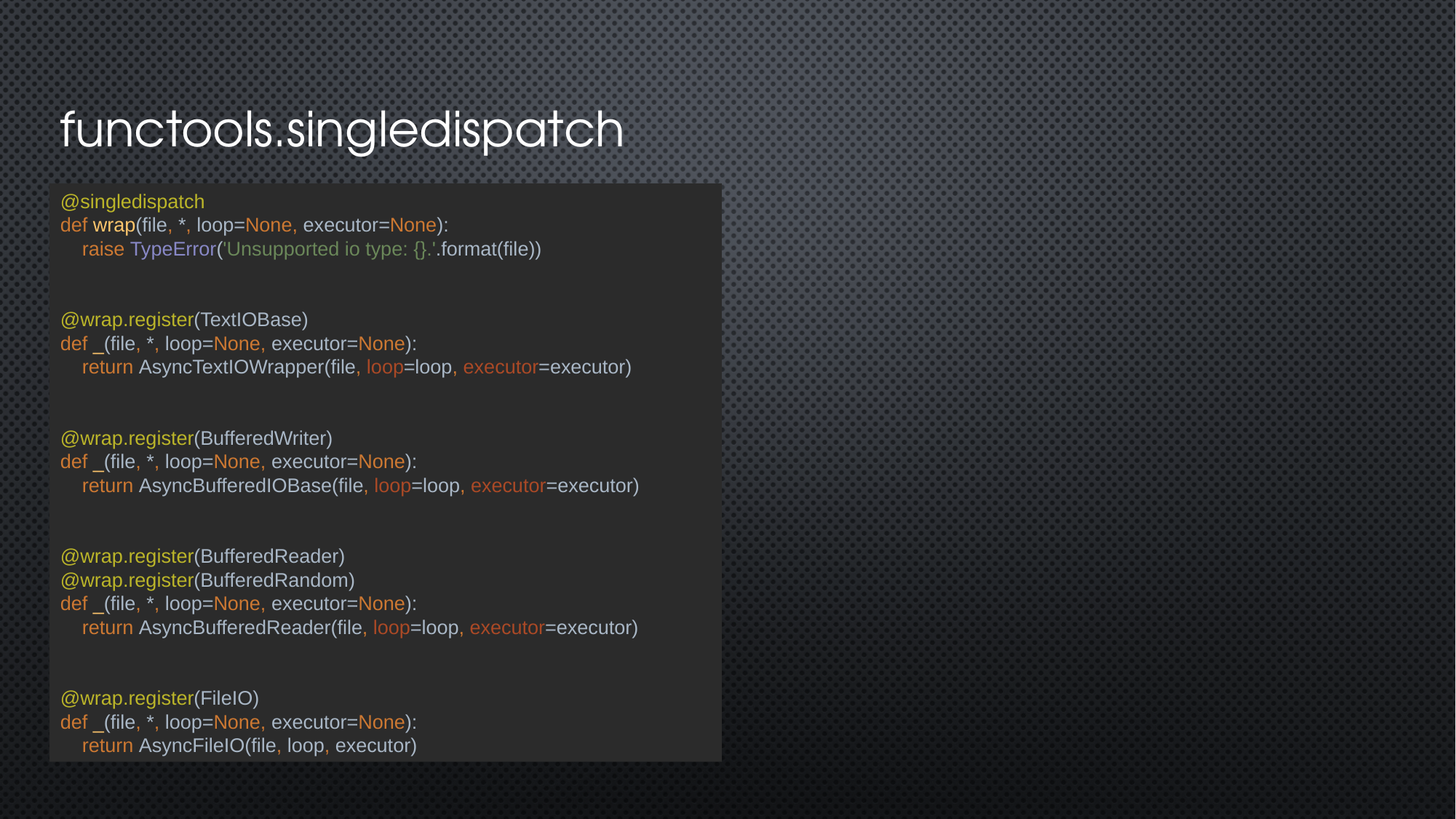

# functools.singledispatch
@singledispatch
def wrap(file, *, loop=None, executor=None):
    raise TypeError('Unsupported io type: {}.'.format(file))
@wrap.register(TextIOBase)
def _(file, *, loop=None, executor=None):
    return AsyncTextIOWrapper(file, loop=loop, executor=executor)
@wrap.register(BufferedWriter)
def _(file, *, loop=None, executor=None):
    return AsyncBufferedIOBase(file, loop=loop, executor=executor)
@wrap.register(BufferedReader)
@wrap.register(BufferedRandom)
def _(file, *, loop=None, executor=None):
    return AsyncBufferedReader(file, loop=loop, executor=executor)
@wrap.register(FileIO)
def _(file, *, loop=None, executor=None):
    return AsyncFileIO(file, loop, executor)